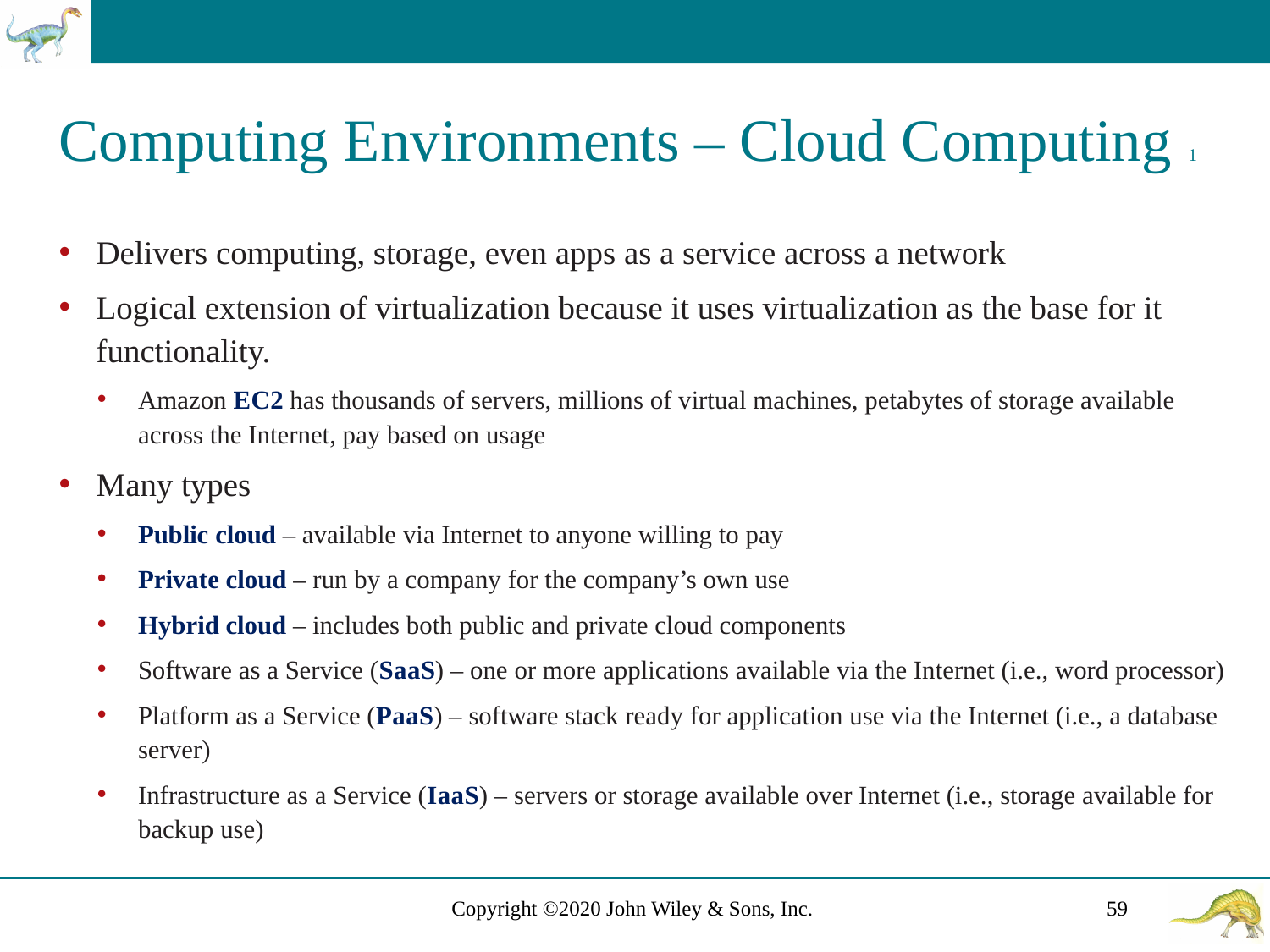

# Computing Environments – Cloud Computing 1
Delivers computing, storage, even apps as a service across a network
Logical extension of virtualization because it uses virtualization as the base for it functionality.
Amazon E C 2 has thousands of servers, millions of virtual machines, petabytes of storage available across the Internet, pay based on usage
Many types
Public cloud – available via Internet to anyone willing to pay
Private cloud – run by a company for the company’s own use
Hybrid cloud – includes both public and private cloud components
Software as a Service (S a a S) – one or more applications available via the Internet (i.e., word processor)
Platform as a Service (P a a S) – software stack ready for application use via the Internet (i.e., a database server)
Infrastructure as a Service (I a a S) – servers or storage available over Internet (i.e., storage available for backup use)
Copyright ©2020 John Wiley & Sons, Inc.
59